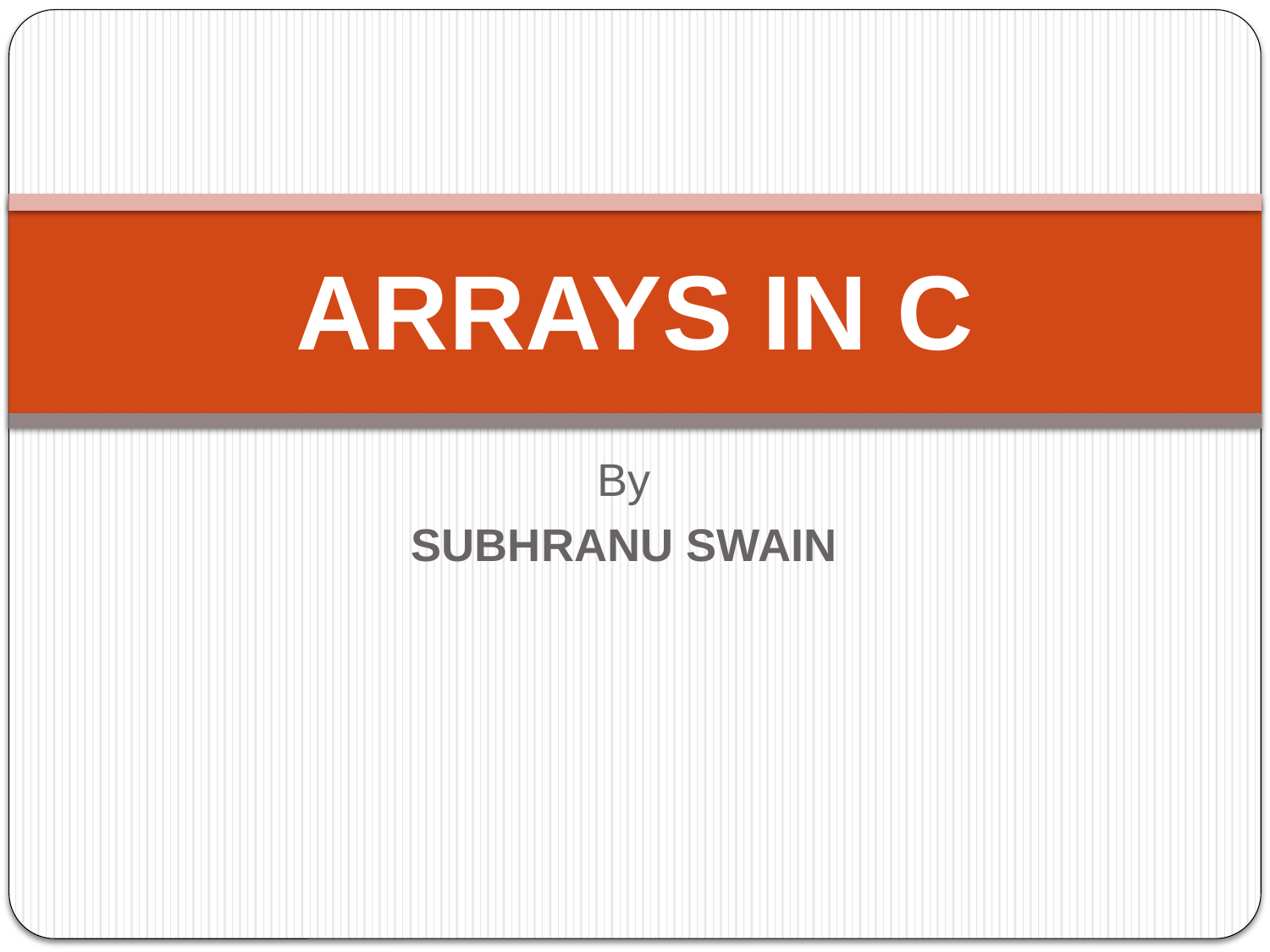

# ARRAYS IN C
By
SUBHRANU SWAIN